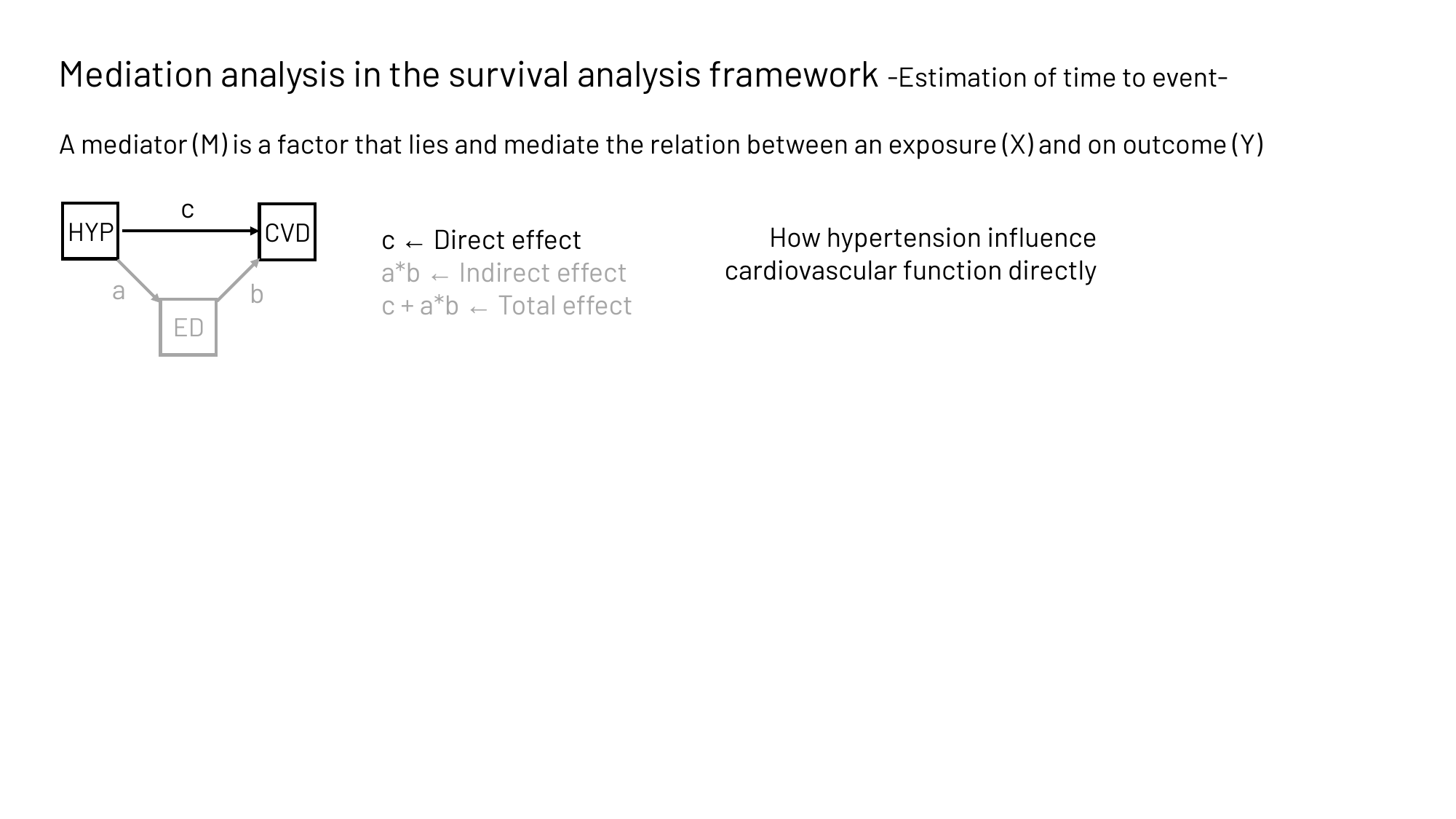

Mediation analysis in the survival analysis framework -Estimation of time to event-

A mediator (M) is a factor that lies and mediate the relation between an exposure (X) and on outcome (Y)
c

HYP

CVD

ED
a
b
c ← Direct effect
a*b ← Indirect effect
c + a*b ← Total effect
How hypertension influence cardiovascular function directly